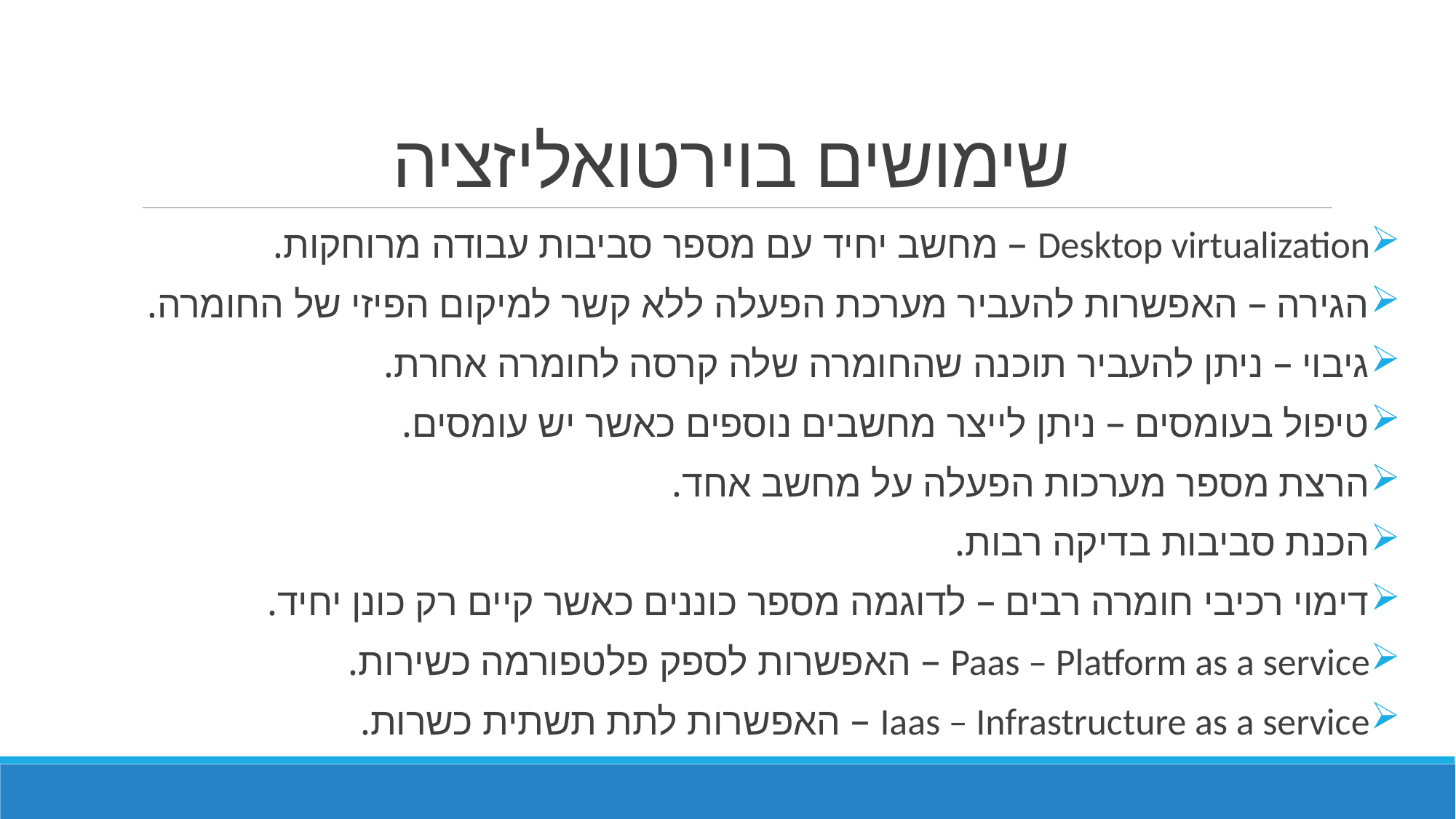

# שימושים בוירטואליזציה
Desktop virtualization – מחשב יחיד עם מספר סביבות עבודה מרוחקות.
הגירה – האפשרות להעביר מערכת הפעלה ללא קשר למיקום הפיזי של החומרה.
גיבוי – ניתן להעביר תוכנה שהחומרה שלה קרסה לחומרה אחרת.
טיפול בעומסים – ניתן לייצר מחשבים נוספים כאשר יש עומסים.
הרצת מספר מערכות הפעלה על מחשב אחד.
הכנת סביבות בדיקה רבות.
דימוי רכיבי חומרה רבים – לדוגמה מספר כוננים כאשר קיים רק כונן יחיד.
Paas – Platform as a service – האפשרות לספק פלטפורמה כשירות.
Iaas – Infrastructure as a service – האפשרות לתת תשתית כשרות.